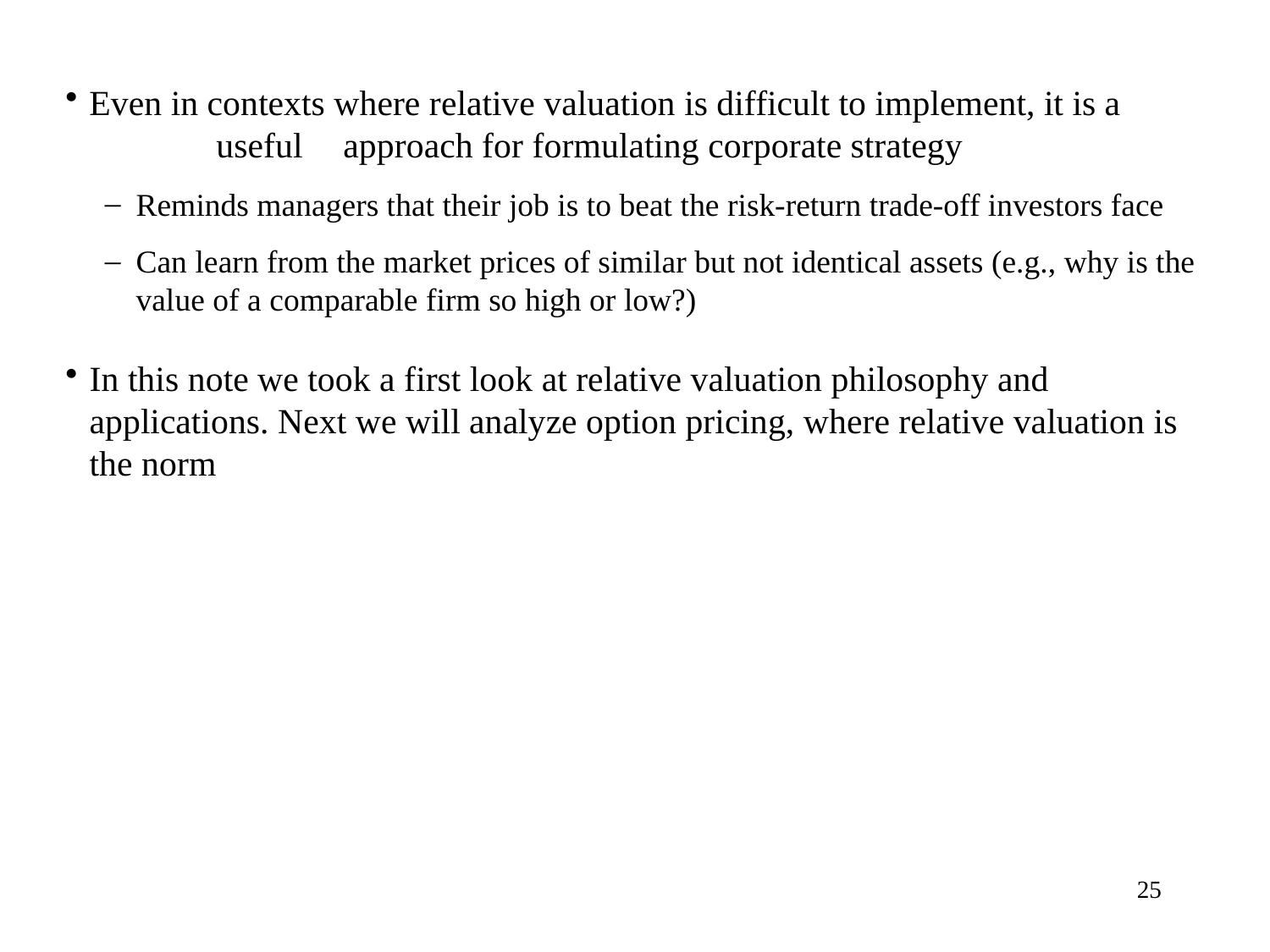

Even in contexts where relative valuation is difficult to implement, it is a 	useful 	approach for formulating corporate strategy
Reminds managers that their job is to beat the risk-return trade-off investors face
Can learn from the market prices of similar but not identical assets (e.g., why is the value of a comparable firm so high or low?)
In this note we took a first look at relative valuation philosophy and applications. Next we will analyze option pricing, where relative valuation is the norm
25